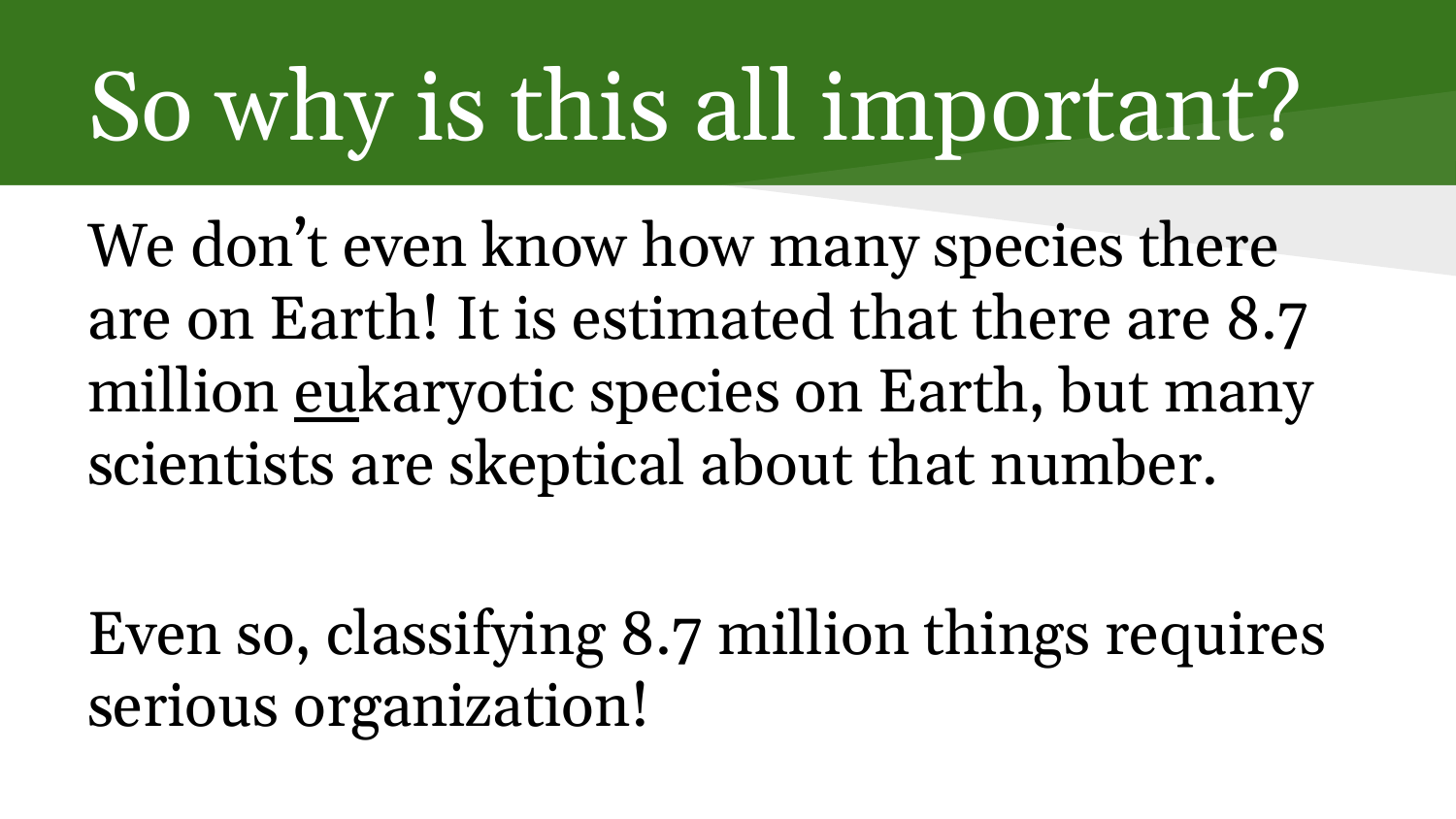

# So why is this all important?
We don’t even know how many species there are on Earth! It is estimated that there are 8.7 million eukaryotic species on Earth, but many scientists are skeptical about that number.

Even so, classifying 8.7 million things requires serious organization!